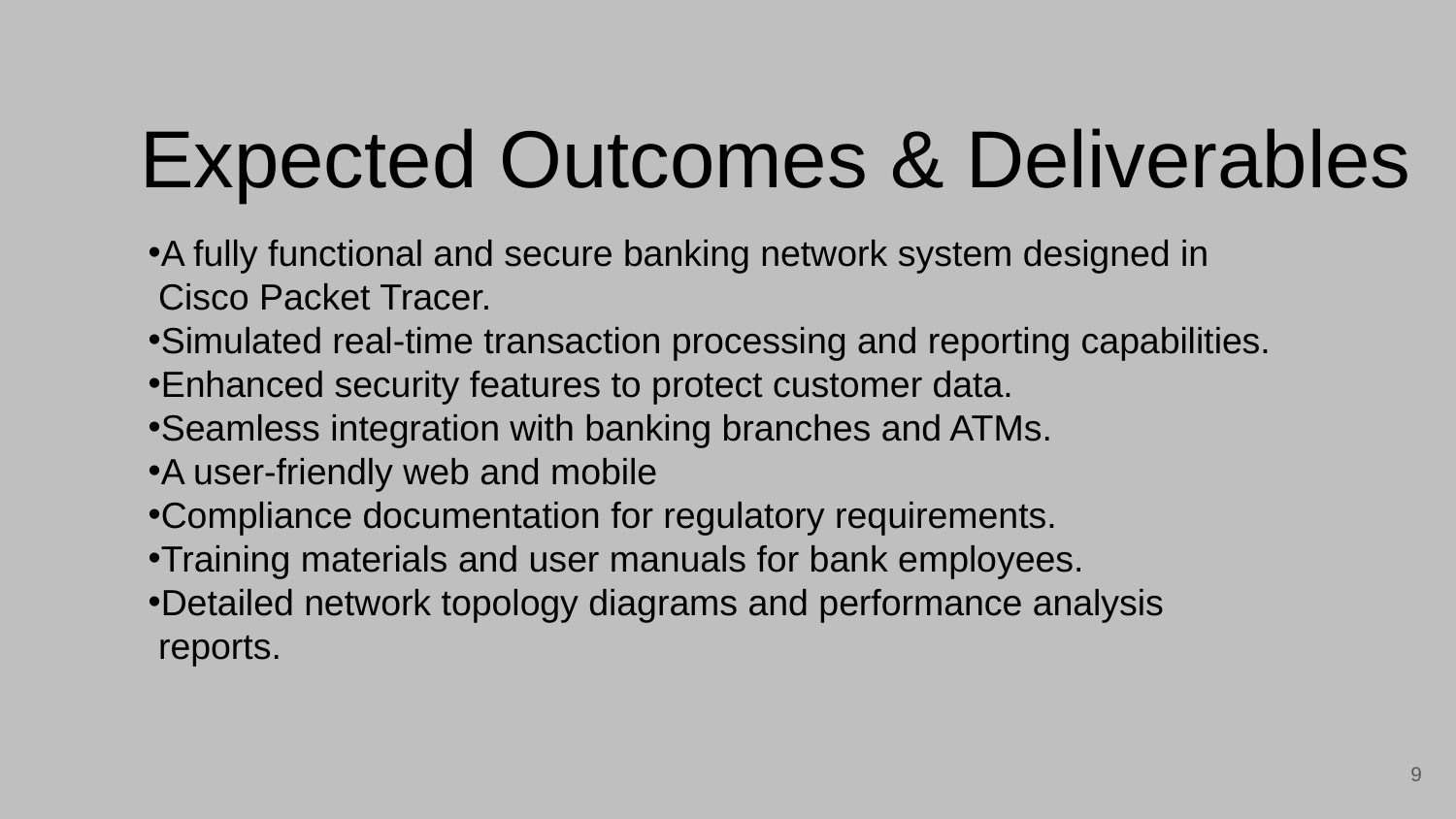

Expected Outcomes & Deliverables

A fully functional and secure banking network system designed in
 Cisco Packet Tracer.
Simulated real-time transaction processing and reporting capabilities.
Enhanced security features to protect customer data.
Seamless integration with banking branches and ATMs.
A user-friendly web and mobile
Compliance documentation for regulatory requirements.
Training materials and user manuals for bank employees.
Detailed network topology diagrams and performance analysis
 reports.

9